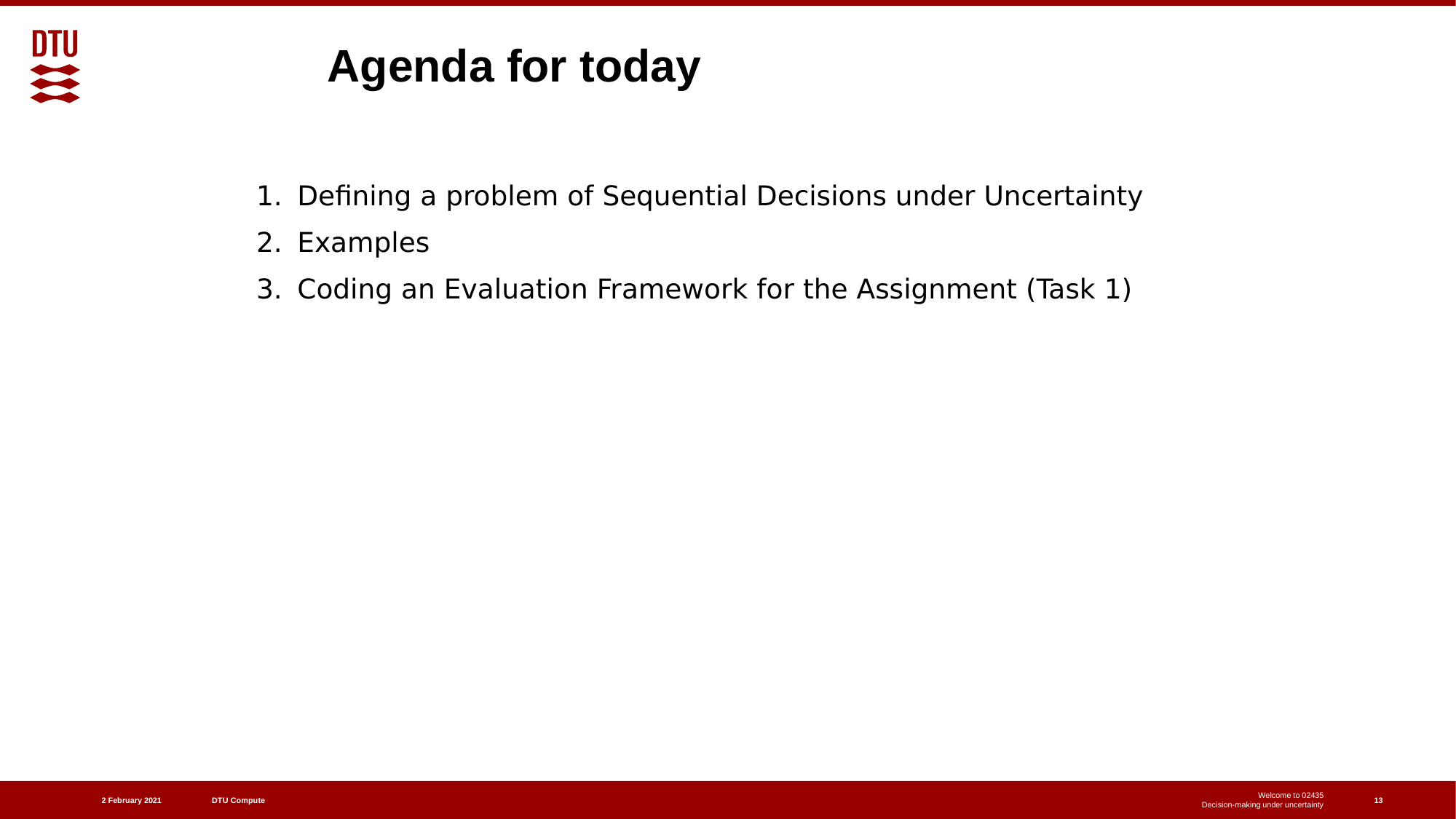

# Agenda for today
Defining a problem of Sequential Decisions under Uncertainty
Examples
Coding an Evaluation Framework for the Assignment (Task 1)
13